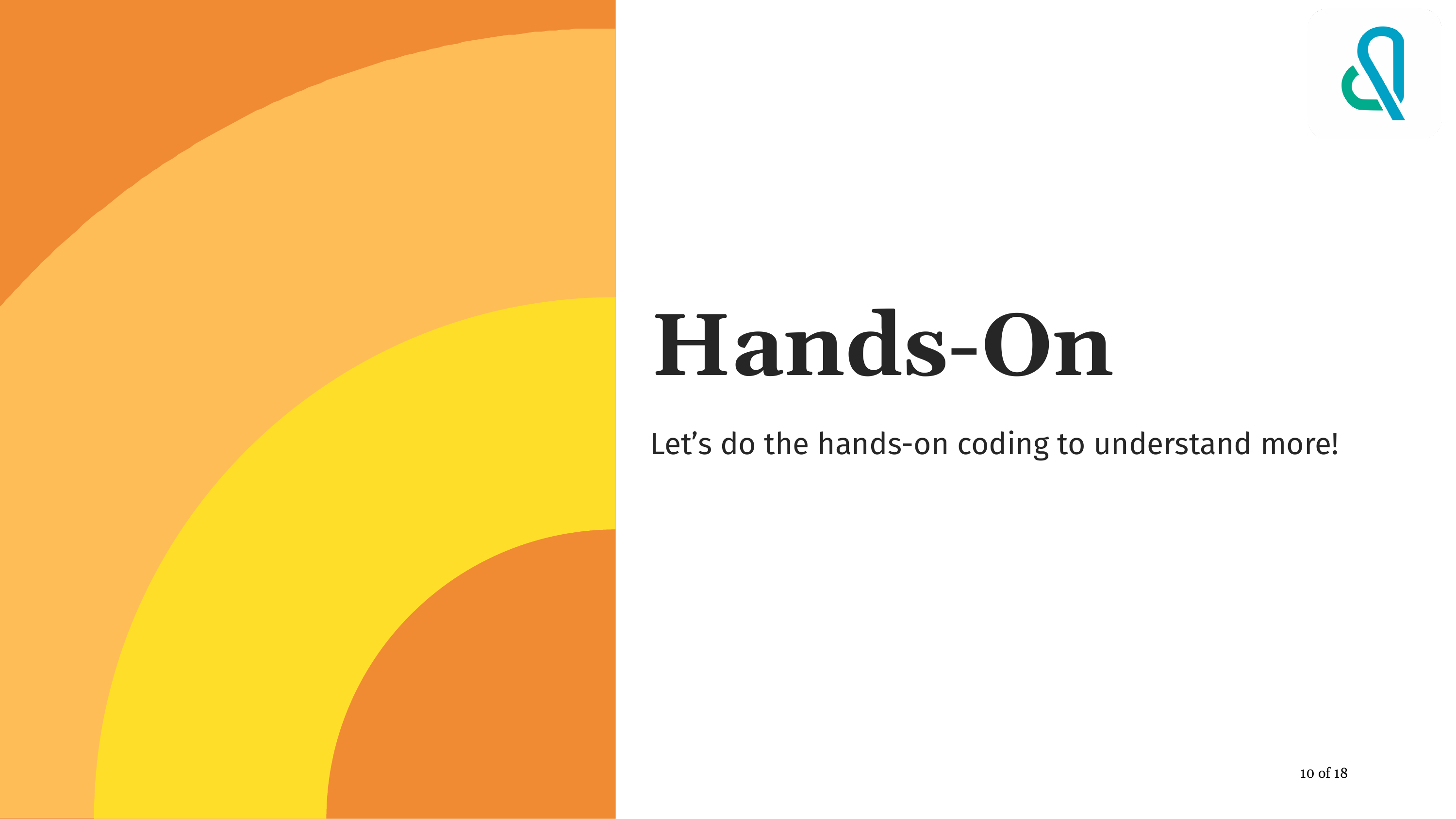

#
Hands-On

Let’s do the hands-on coding to understand more!
10 of 18